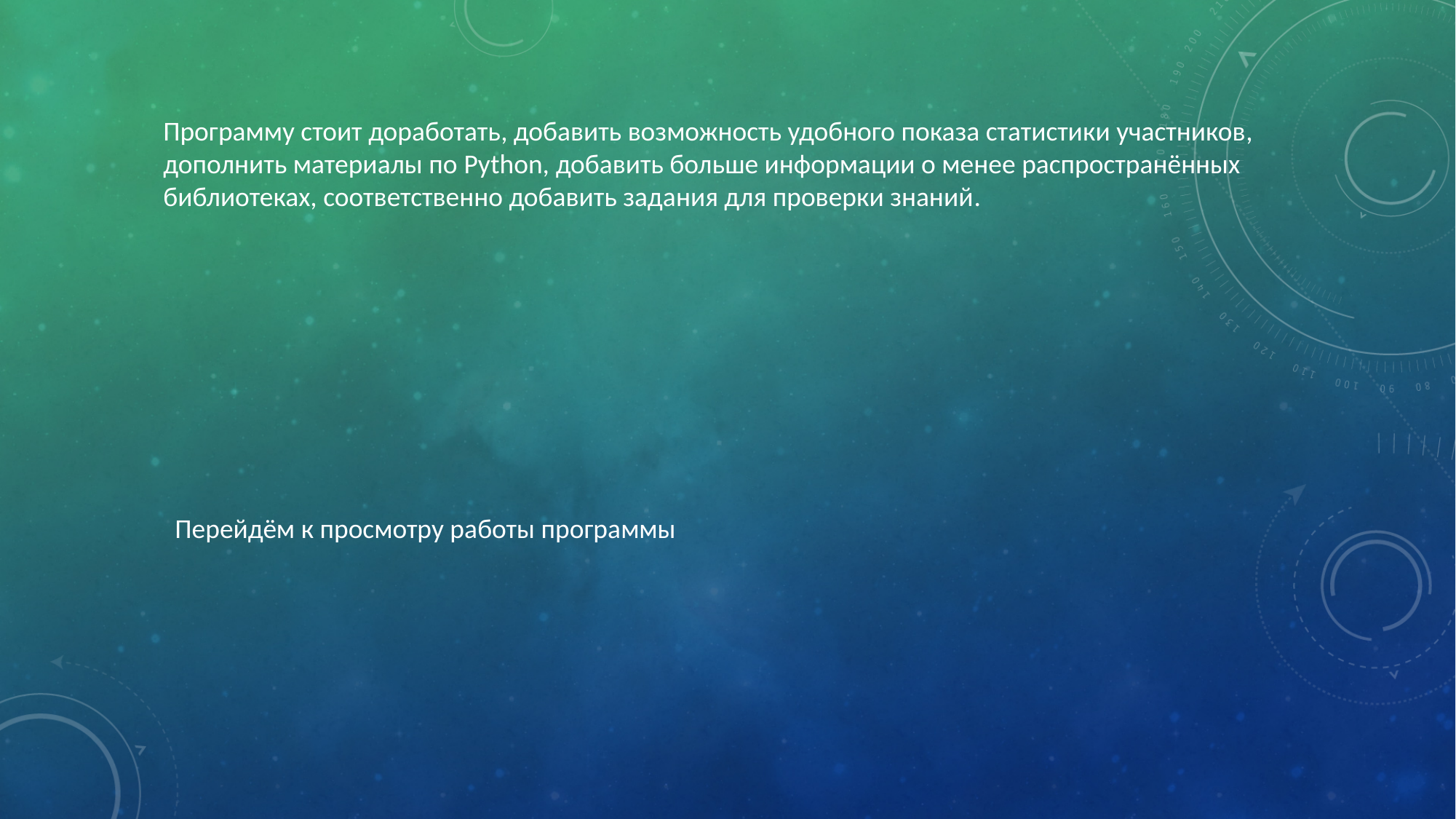

Программу стоит доработать, добавить возможность удобного показа статистики участников, дополнить материалы по Python, добавить больше информации о менее распространённых библиотеках, соответственно добавить задания для проверки знаний.
Перейдём к просмотру работы программы